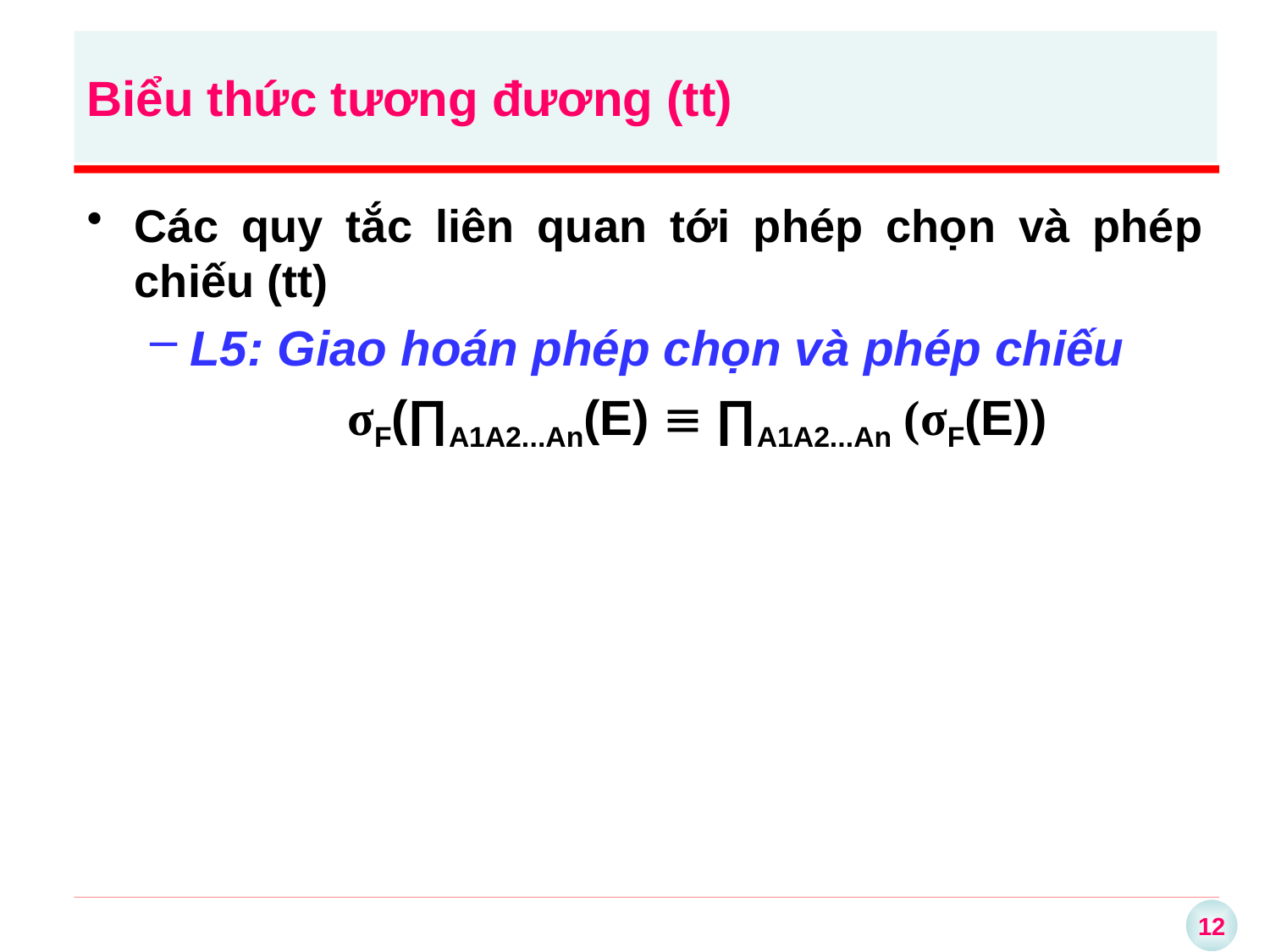

# Biểu thức tương đương (tt)
Các quy tắc liên quan tới phép chọn và phép chiếu (tt)
L5: Giao hoán phép chọn và phép chiếu
	σF(∏A1A2...An(E) ≡ ∏A1A2...An (σF(E))